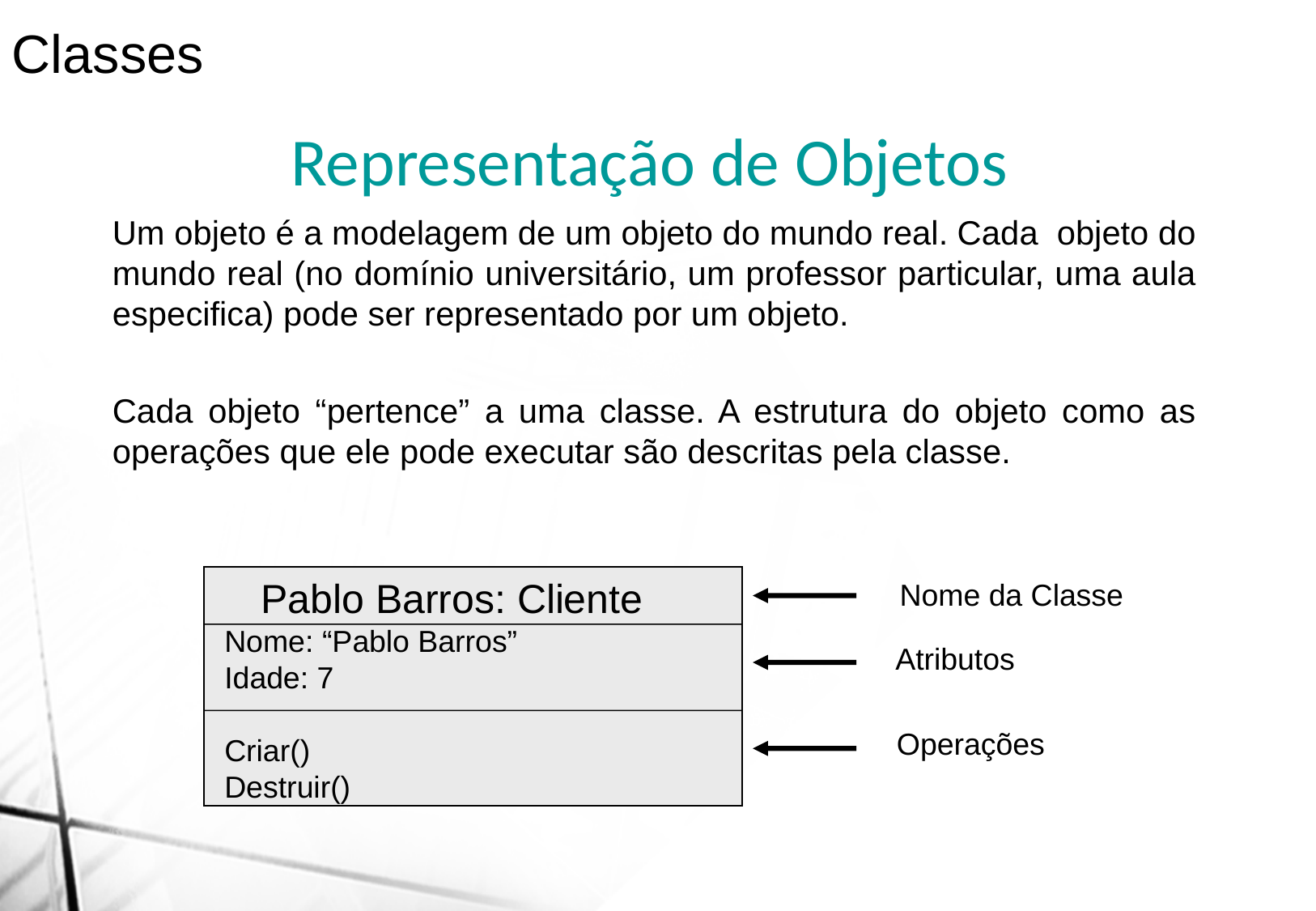

Classes
Representação de Objetos
Um objeto é a modelagem de um objeto do mundo real. Cada  objeto do mundo real (no domínio universitário, um professor particular, uma aula especifica) pode ser representado por um objeto.
Cada objeto “pertence” a uma classe. A estrutura do objeto como as operações que ele pode executar são descritas pela classe.
    Pablo Barros: Cliente
 Nome: “Pablo Barros”
 Idade: 7

 Criar()
 Destruir()
Nome da Classe

Atributos

Operações